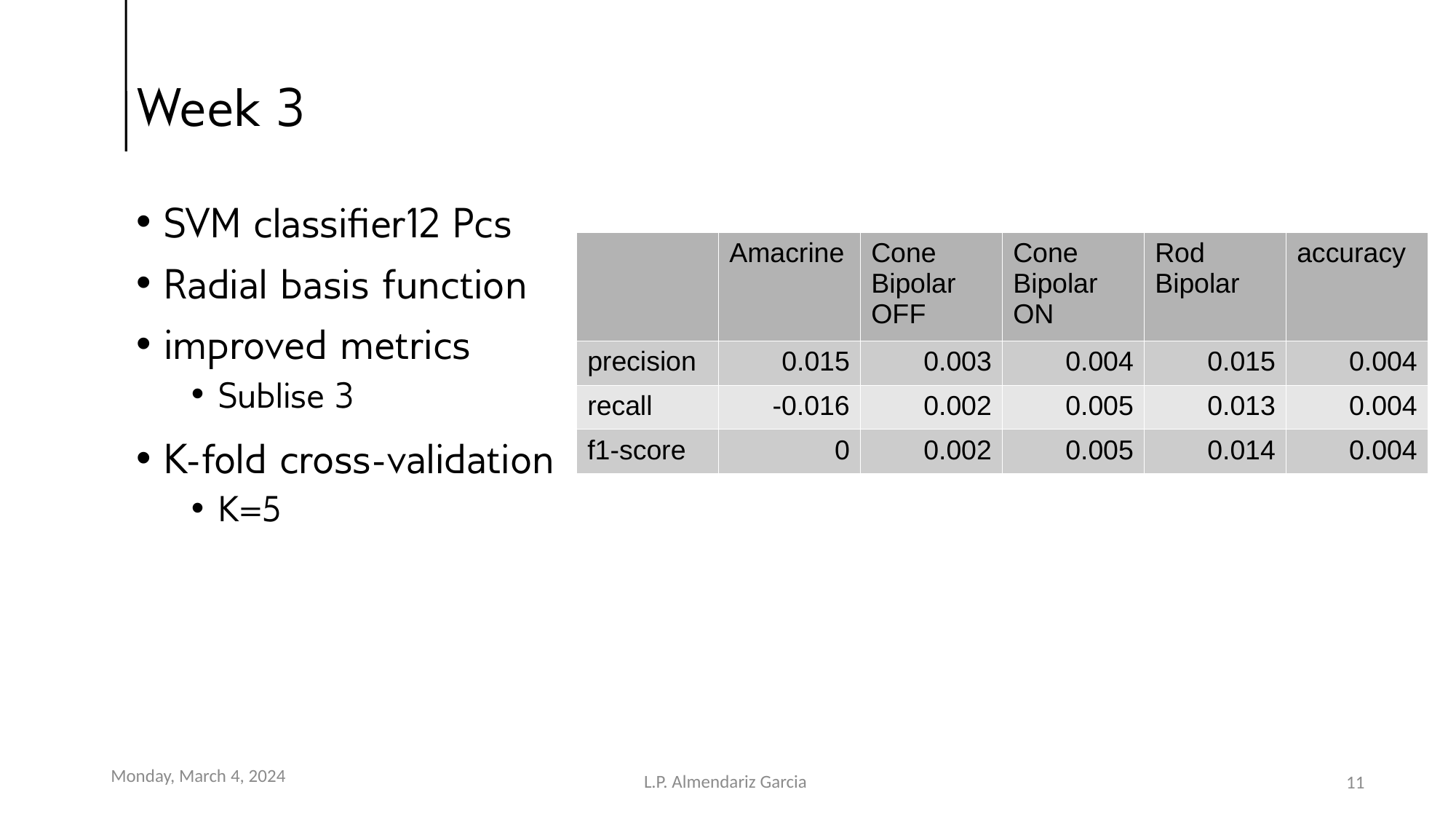

# Week 3
SVM classifier12 Pcs
Radial basis function
improved metrics
Sublise 3
K-fold cross-validation
K=5
|  | Amacrine | Cone Bipolar OFF | Cone Bipolar ON | Rod Bipolar | accuracy |
| --- | --- | --- | --- | --- | --- |
| precision | 0.015 | 0.003 | 0.004 | 0.015 | 0.004 |
| recall | -0.016 | 0.002 | 0.005 | 0.013 | 0.004 |
| f1-score | 0 | 0.002 | 0.005 | 0.014 | 0.004 |
Monday, March 4, 2024
L.P. Almendariz Garcia
11